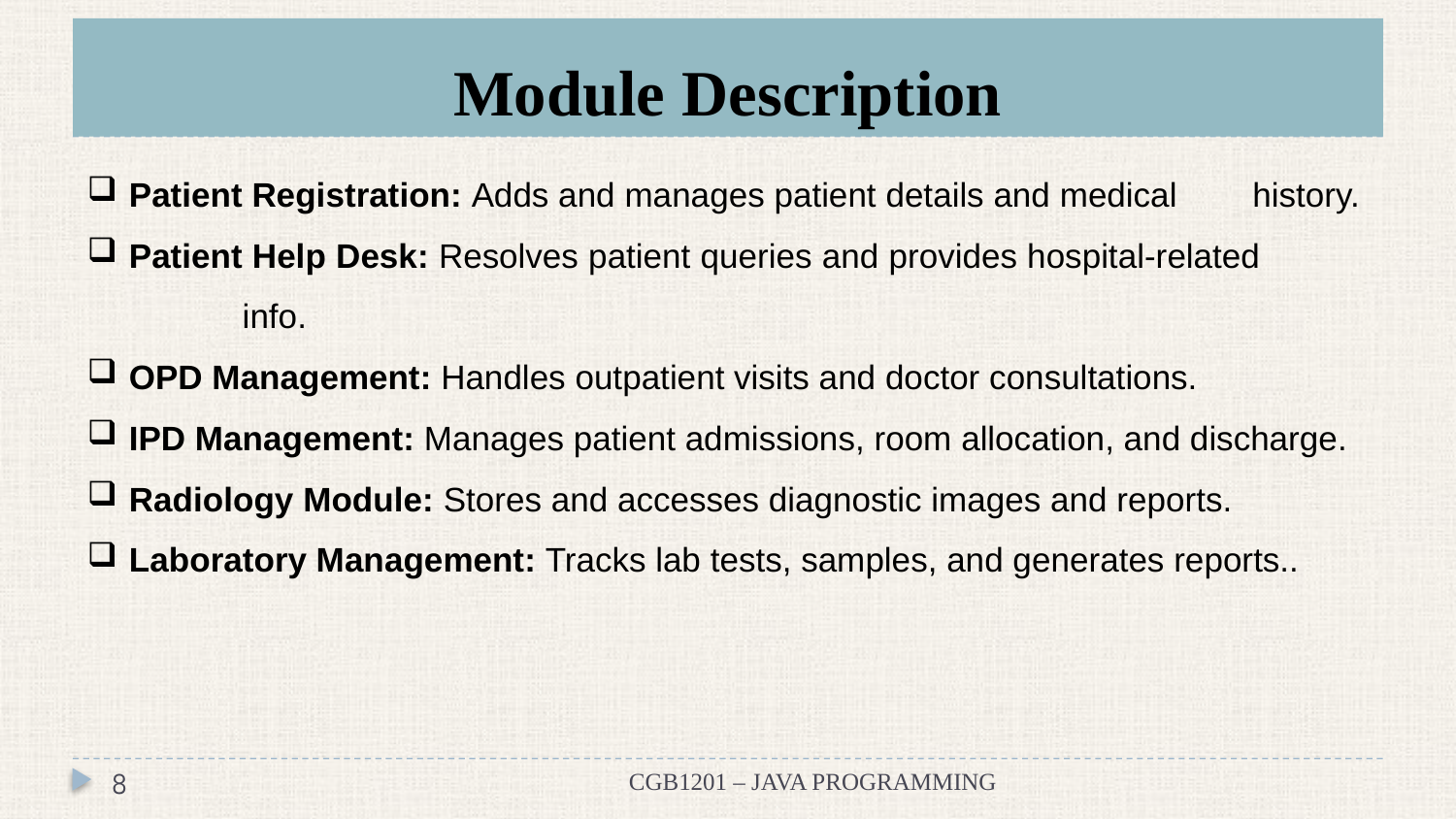

# Module Description
Patient Registration: Adds and manages patient details and medical        history.
Patient Help Desk: Resolves patient queries and provides hospital-related                        info.
OPD Management: Handles outpatient visits and doctor consultations.
IPD Management: Manages patient admissions, room allocation, and discharge.
Radiology Module: Stores and accesses diagnostic images and reports.
Laboratory Management: Tracks lab tests, samples, and generates reports..

8
CGB1201 – JAVA PROGRAMMING